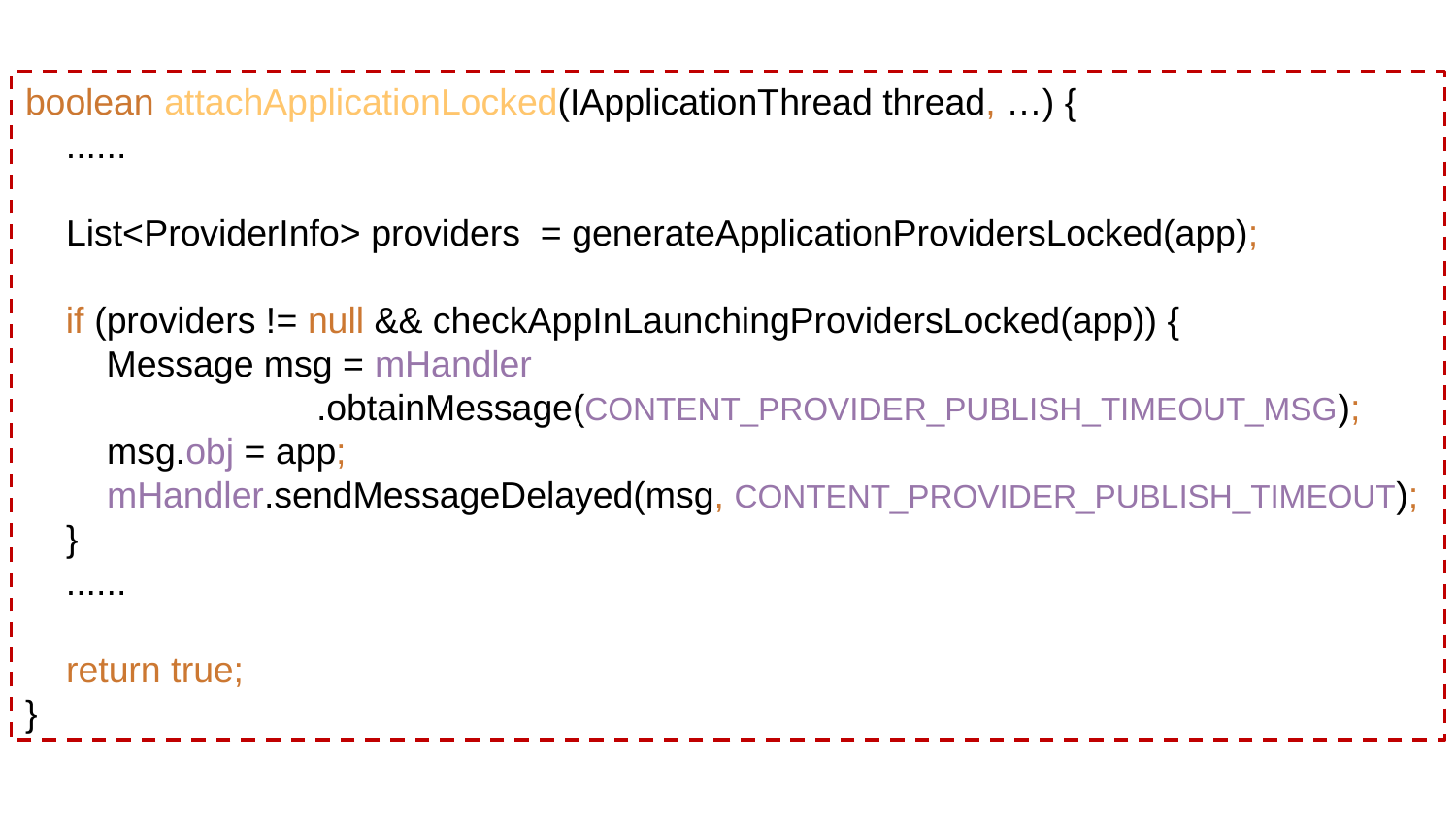

boolean attachApplicationLocked(IApplicationThread thread, …) {
    ......
    List<ProviderInfo> providers  = generateApplicationProvidersLocked(app);
    if (providers != null && checkAppInLaunchingProvidersLocked(app)) {
        Message msg = mHandler
		.obtainMessage(CONTENT_PROVIDER_PUBLISH_TIMEOUT_MSG);
        msg.obj = app;
        mHandler.sendMessageDelayed(msg, CONTENT_PROVIDER_PUBLISH_TIMEOUT);
    }
    ......
    return true;
}